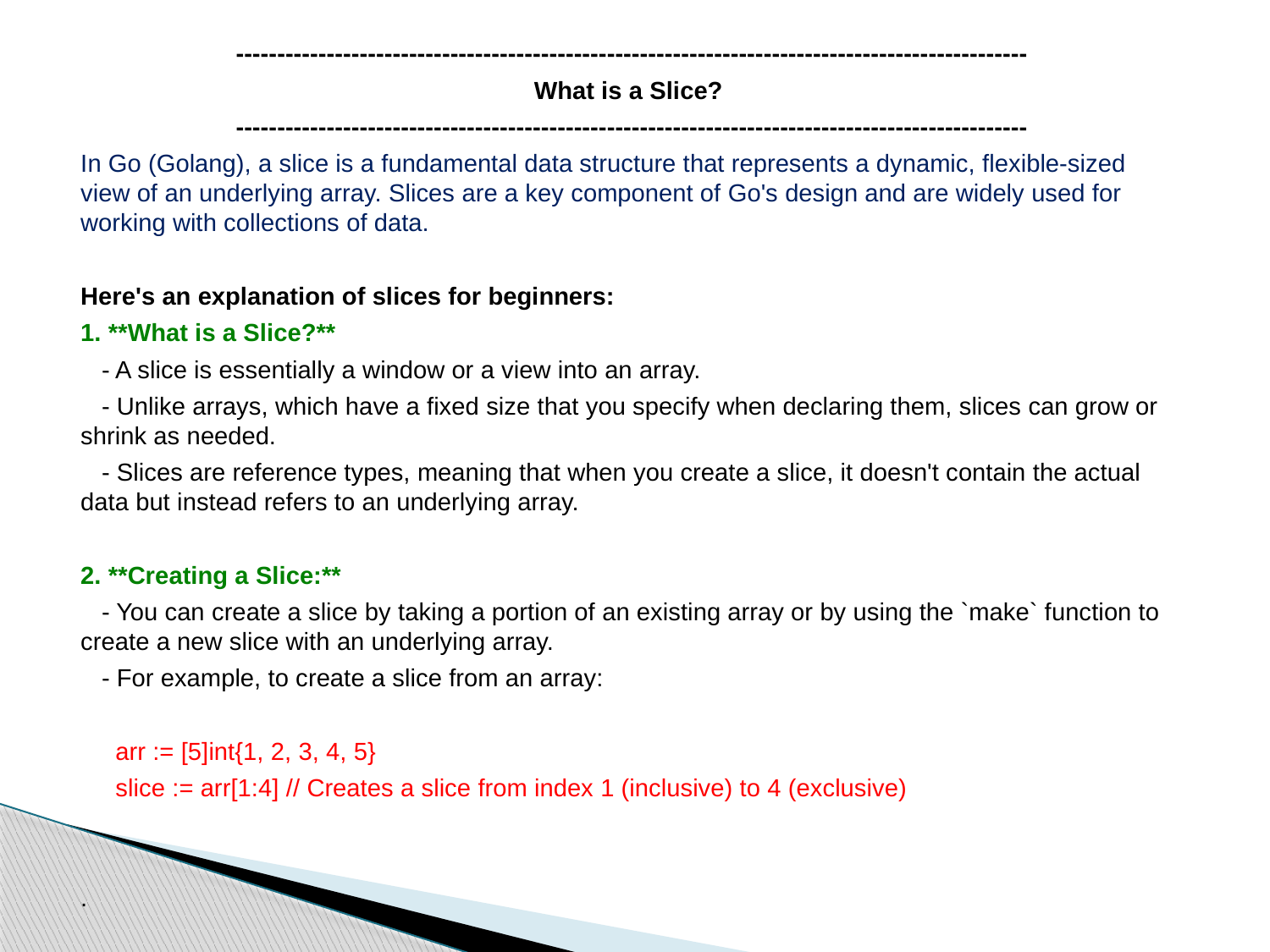

------------------------------------------------------------------------------------------------
What is a Slice?
------------------------------------------------------------------------------------------------
In Go (Golang), a slice is a fundamental data structure that represents a dynamic, flexible-sized view of an underlying array. Slices are a key component of Go's design and are widely used for working with collections of data.

Here's an explanation of slices for beginners:
1. **What is a Slice?**
   - A slice is essentially a window or a view into an array.
   - Unlike arrays, which have a fixed size that you specify when declaring them, slices can grow or shrink as needed.
   - Slices are reference types, meaning that when you create a slice, it doesn't contain the actual data but instead refers to an underlying array.

2. **Creating a Slice:**
   - You can create a slice by taking a portion of an existing array or by using the `make` function to create a new slice with an underlying array.
   - For example, to create a slice from an array:

     arr := [5]int{1, 2, 3, 4, 5}
     slice := arr[1:4] // Creates a slice from index 1 (inclusive) to 4 (exclusive)

.